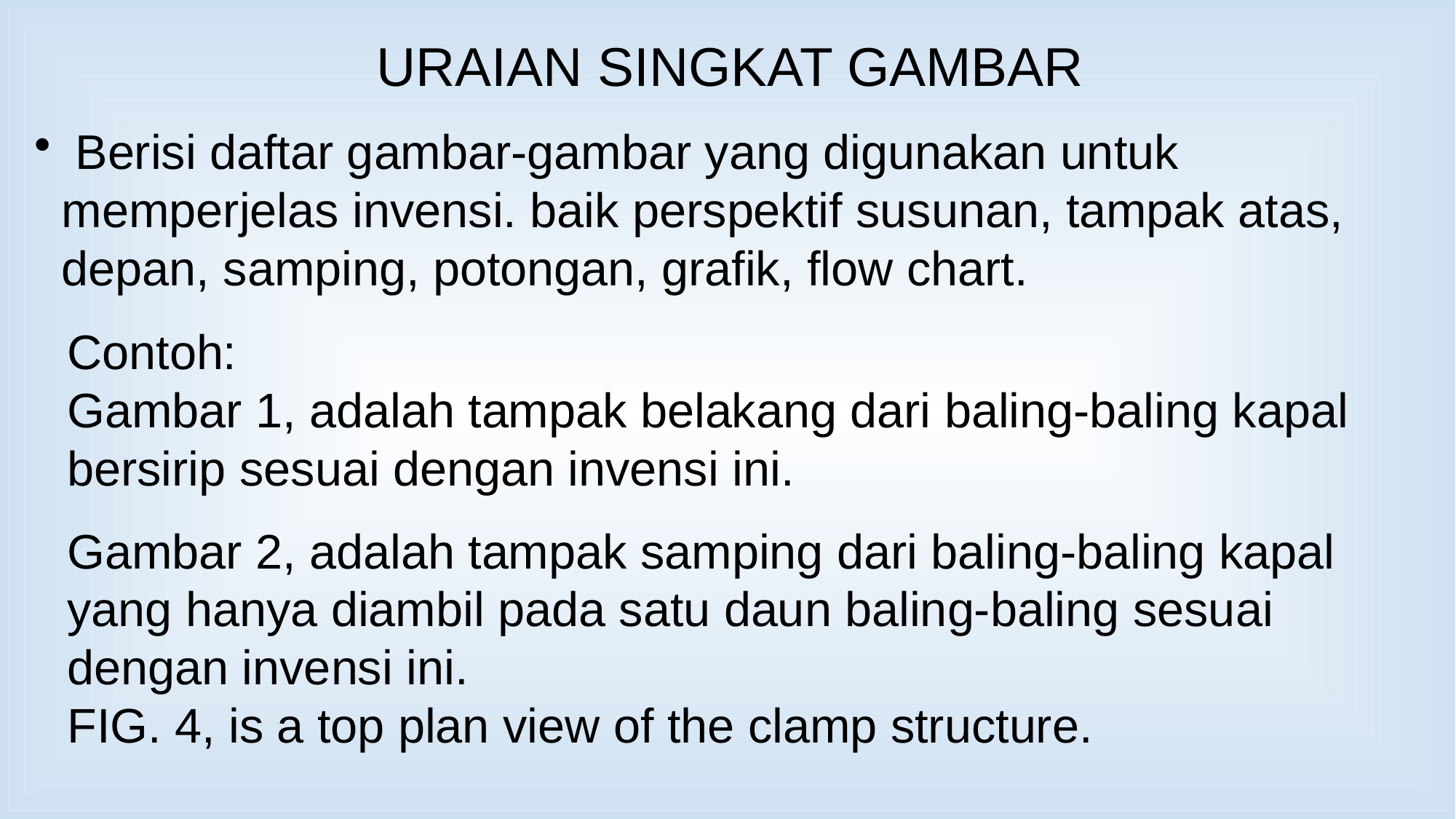

URAIAN SINGKAT GAMBAR
 Berisi daftar gambar-gambar yang digunakan untuk memperjelas invensi. baik perspektif susunan, tampak atas, depan, samping, potongan, grafik, flow chart.
Contoh:
Gambar 1, adalah tampak belakang dari baling-baling kapal bersirip sesuai dengan invensi ini.
Gambar 2, adalah tampak samping dari baling-baling kapal yang hanya diambil pada satu daun baling-baling sesuai dengan invensi ini.
FIG. 4, is a top plan view of the clamp structure.